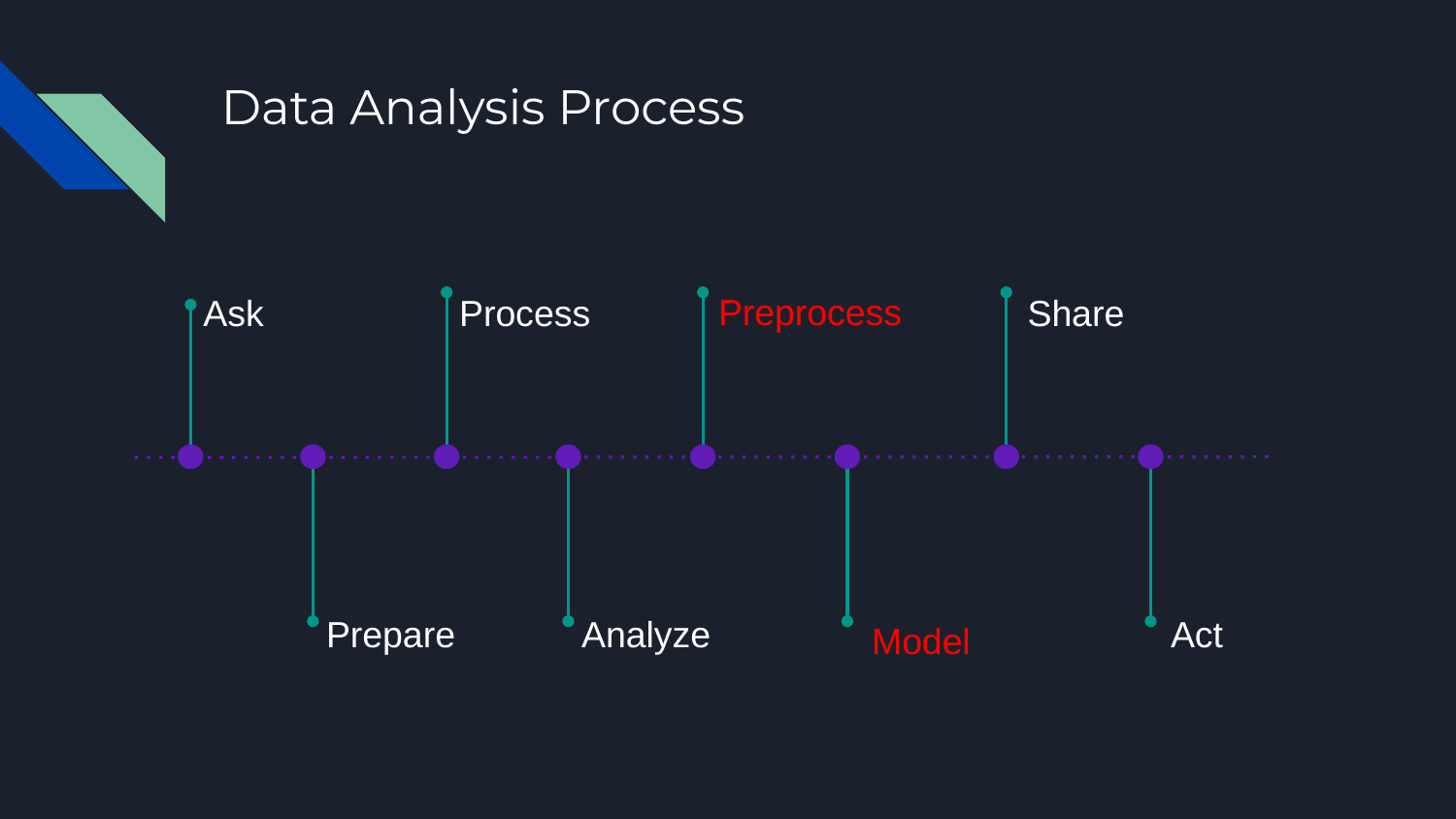

# Data Analysis Process
Preprocess

Share

Ask

Process

Act

Prepare

Analyze

Model